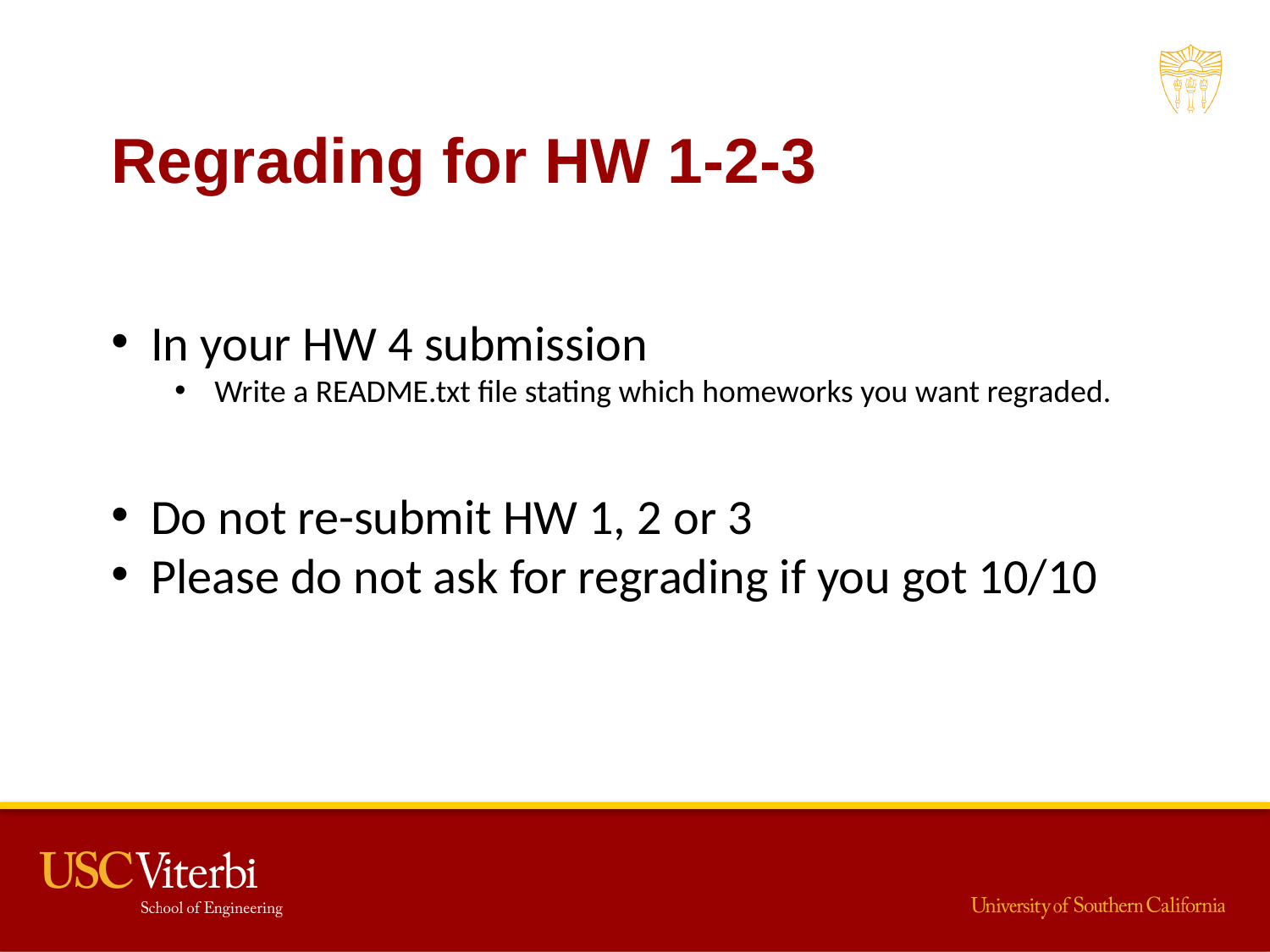

Regrading for HW 1-2-3
In your HW 4 submission
Write a README.txt file stating which homeworks you want regraded.

Do not re-submit HW 1, 2 or 3
Please do not ask for regrading if you got 10/10